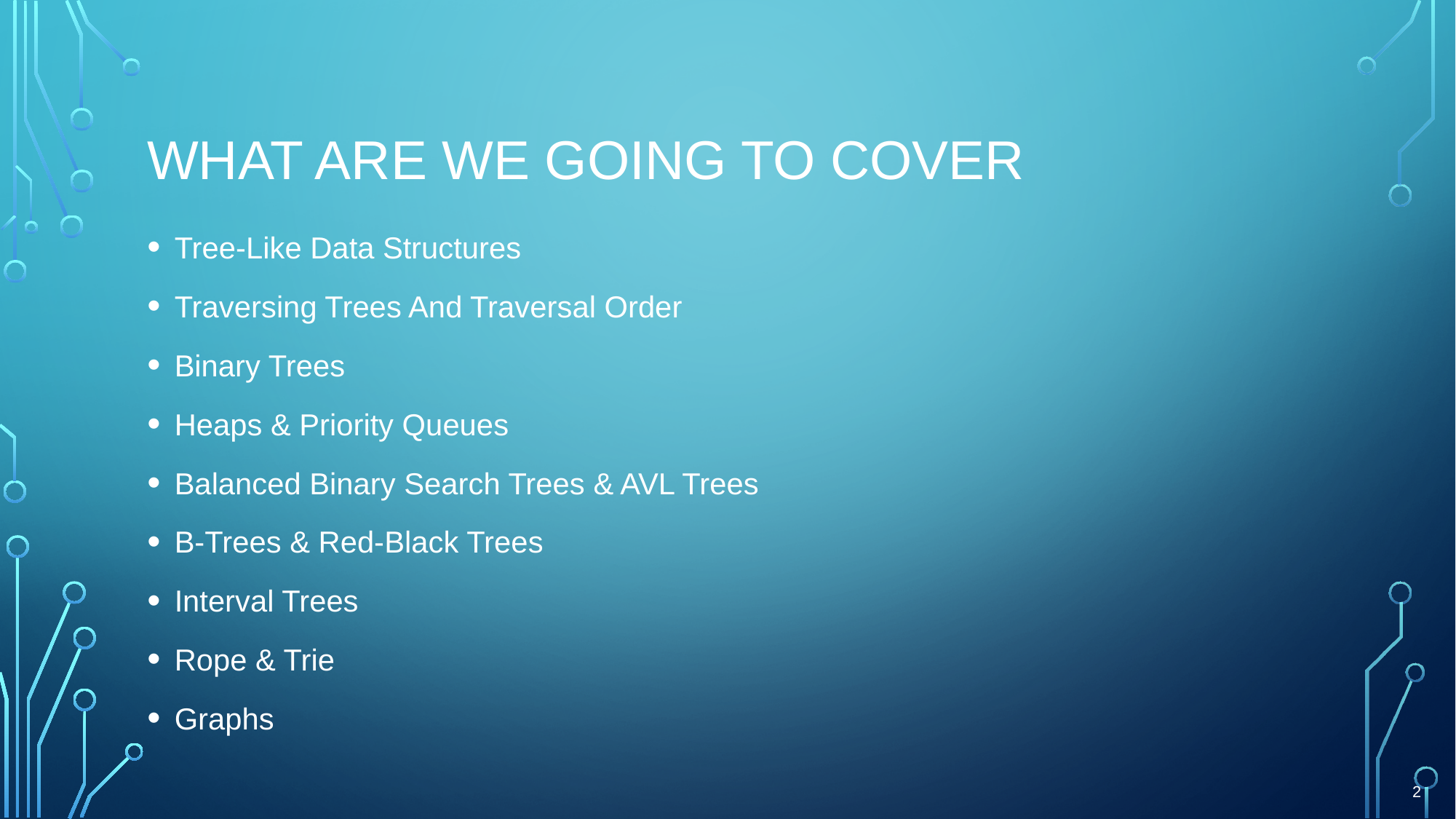

# What Are We Going To COVER
Tree-Like Data Structures
Traversing Trees And Traversal Order
Binary Trees
Heaps & Priority Queues
Balanced Binary Search Trees & AVL Trees
B-Trees & Red-Black Trees
Interval Trees
Rope & Trie
Graphs

2